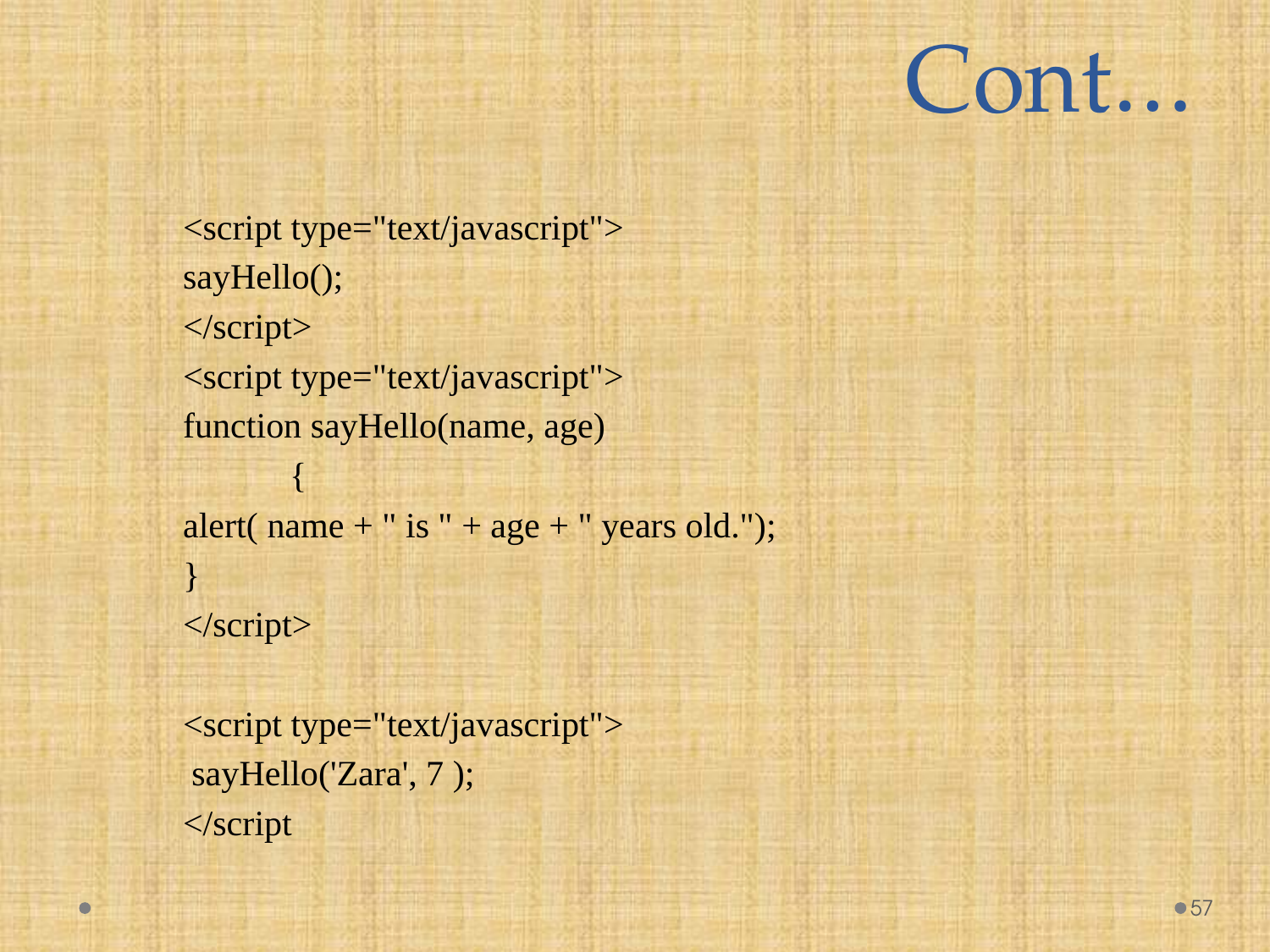

# Cont…

	<script type="text/javascript">
		sayHello();
	</script>
	<script type="text/javascript">
		function sayHello(name, age)
		 	{
	alert( name + " is " + age + " years old.");
			}
	</script>

		<script type="text/javascript">
			 sayHello('Zara', 7 );
		</script
57